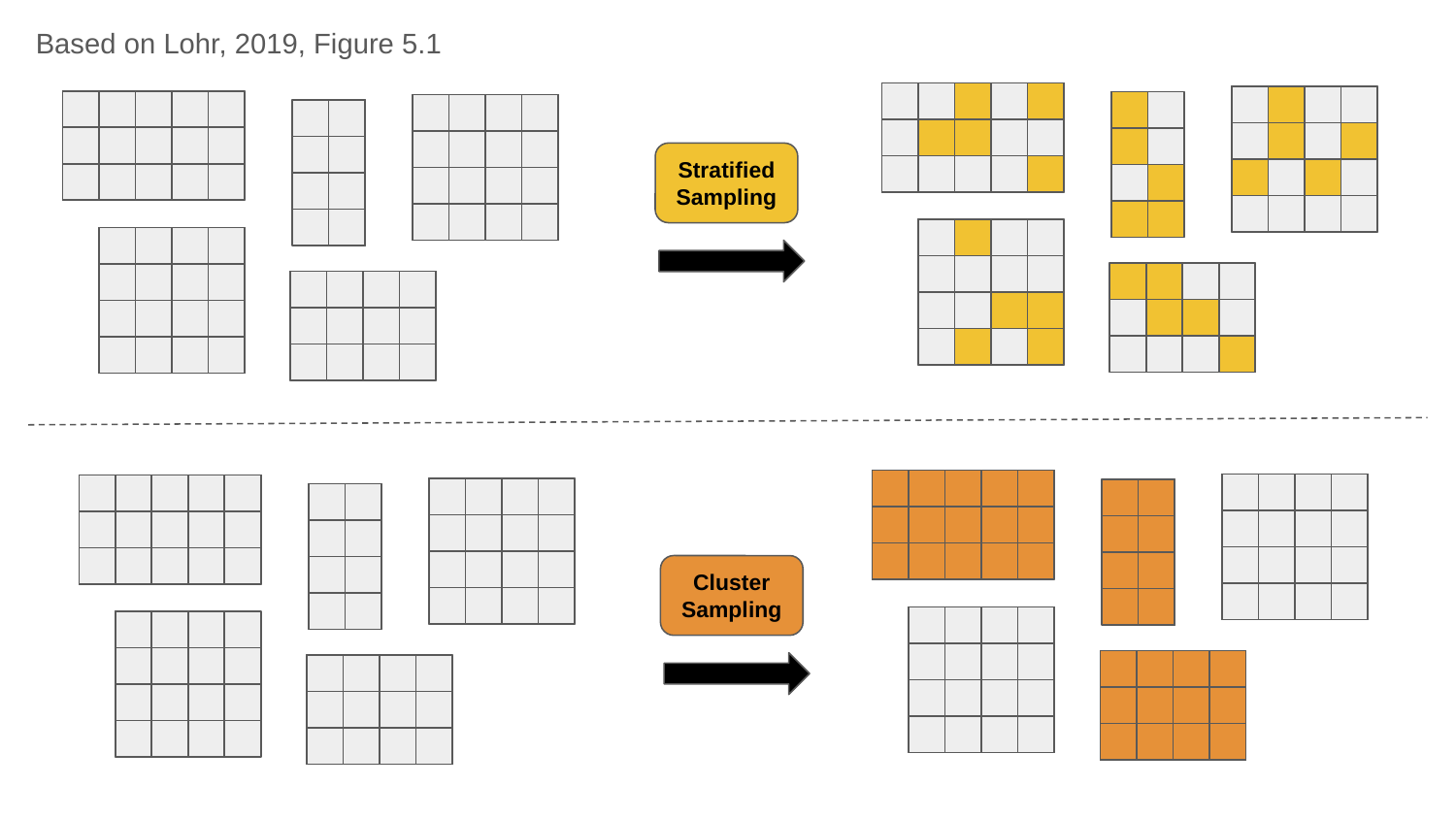

Based on Lohr, 2019, Figure 5.1

Stratified Sampling

Cluster Sampling